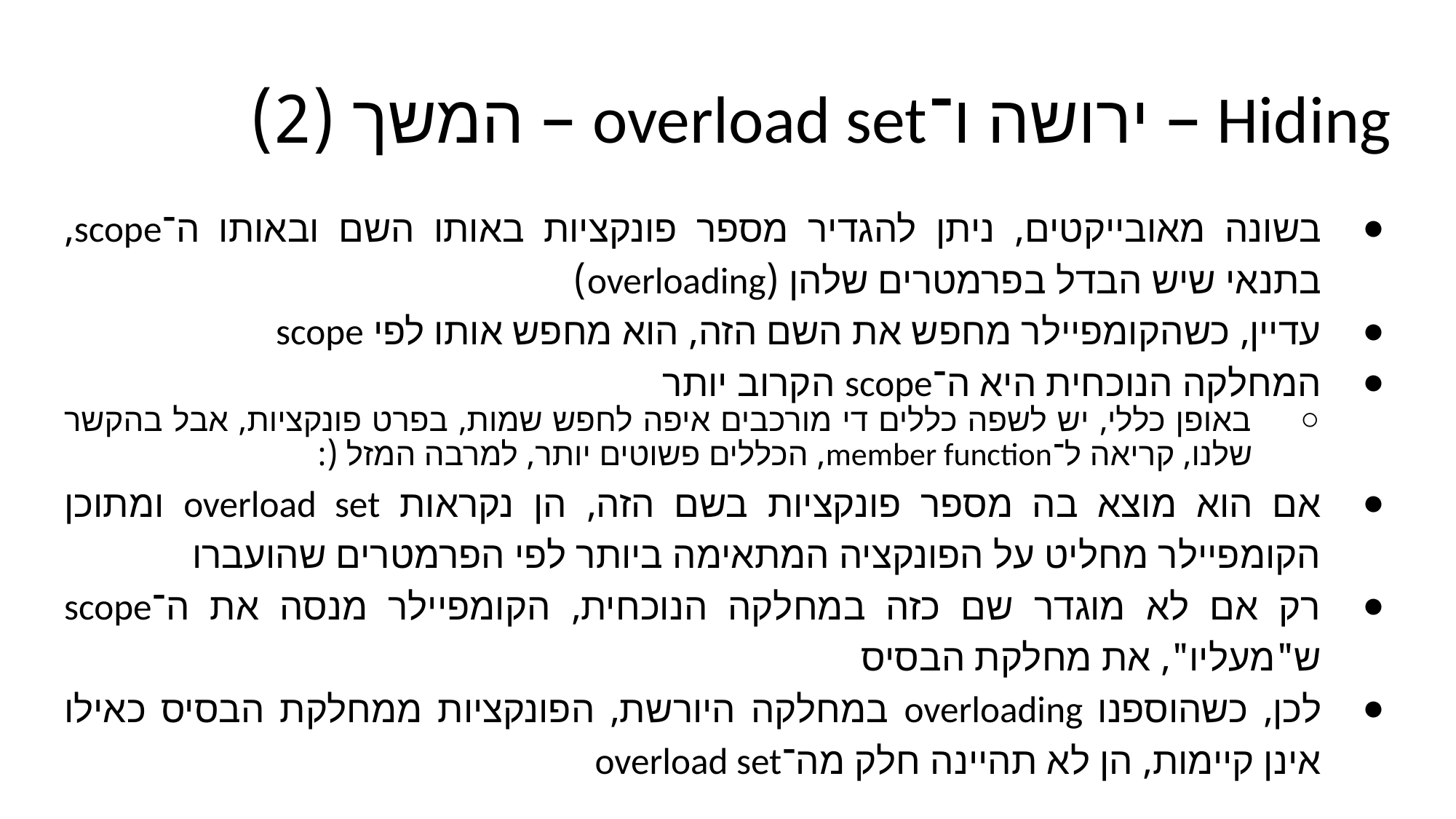

# Hiding – ירושה ו־overload set – המשך (2)
בשונה מאובייקטים, ניתן להגדיר מספר פונקציות באותו השם ובאותו ה־scope, בתנאי שיש הבדל בפרמטרים שלהן (overloading)
עדיין, כשהקומפיילר מחפש את השם הזה, הוא מחפש אותו לפי scope
המחלקה הנוכחית היא ה־scope הקרוב יותר
באופן כללי, יש לשפה כללים די מורכבים איפה לחפש שמות, בפרט פונקציות, אבל בהקשר שלנו, קריאה ל־member function, הכללים פשוטים יותר, למרבה המזל (:
אם הוא מוצא בה מספר פונקציות בשם הזה, הן נקראות overload set ומתוכן הקומפיילר מחליט על הפונקציה המתאימה ביותר לפי הפרמטרים שהועברו
רק אם לא מוגדר שם כזה במחלקה הנוכחית, הקומפיילר מנסה את ה־scope ש"מעליו", את מחלקת הבסיס
לכן, כשהוספנו overloading במחלקה היורשת, הפונקציות ממחלקת הבסיס כאילו אינן קיימות, הן לא תהיינה חלק מה־overload set